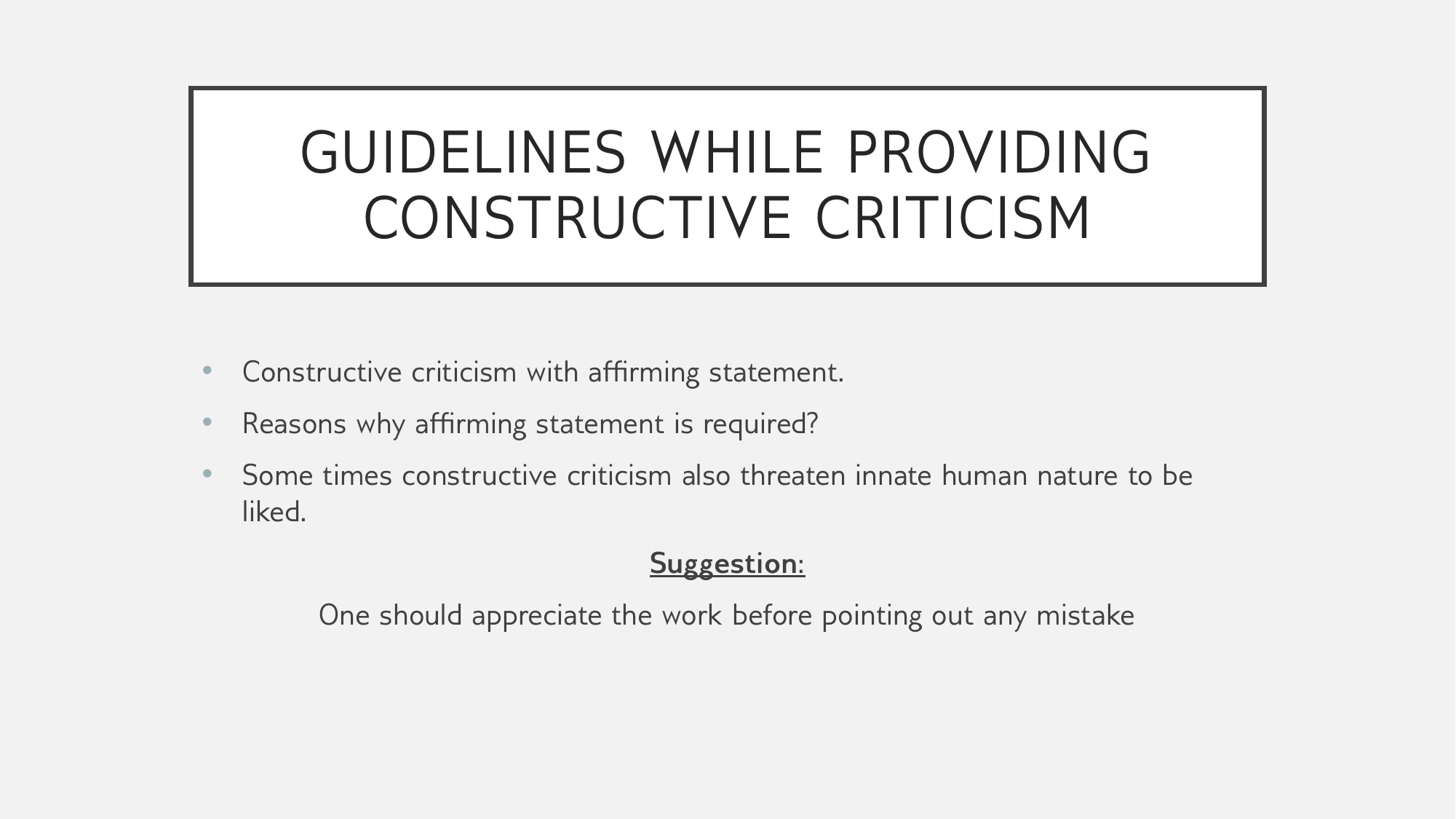

# Guidelines While Providing Constructive Criticism
Constructive criticism with affirming statement.
Reasons why affirming statement is required?
Some times constructive criticism also threaten innate human nature to be liked.
Suggestion:
One should appreciate the work before pointing out any mistake